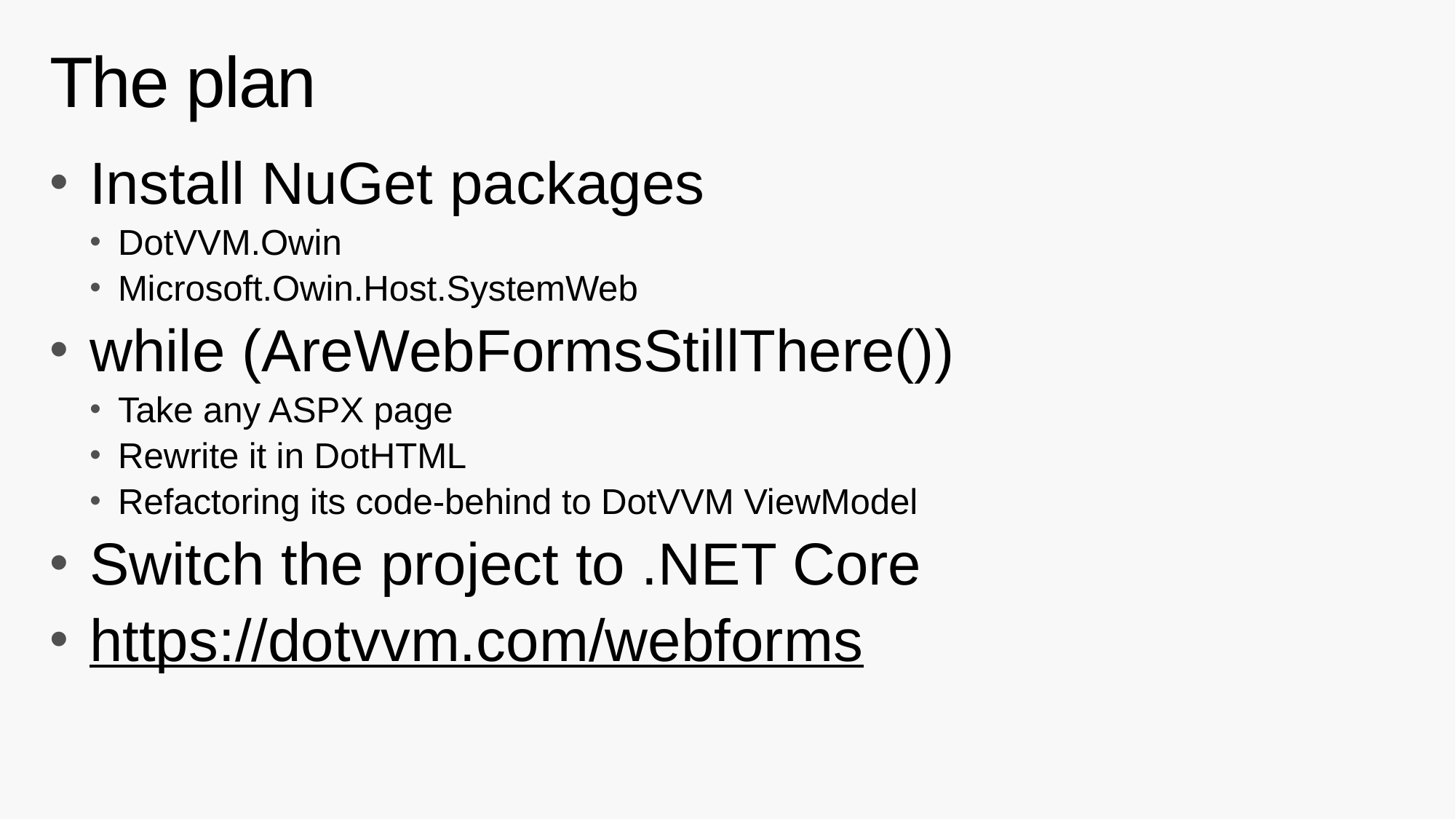

# The plan
Install NuGet packages
DotVVM.Owin
Microsoft.Owin.Host.SystemWeb
while (AreWebFormsStillThere())
Take any ASPX page
Rewrite it in DotHTML
Refactoring its code-behind to DotVVM ViewModel
Switch the project to .NET Core
https://dotvvm.com/webforms